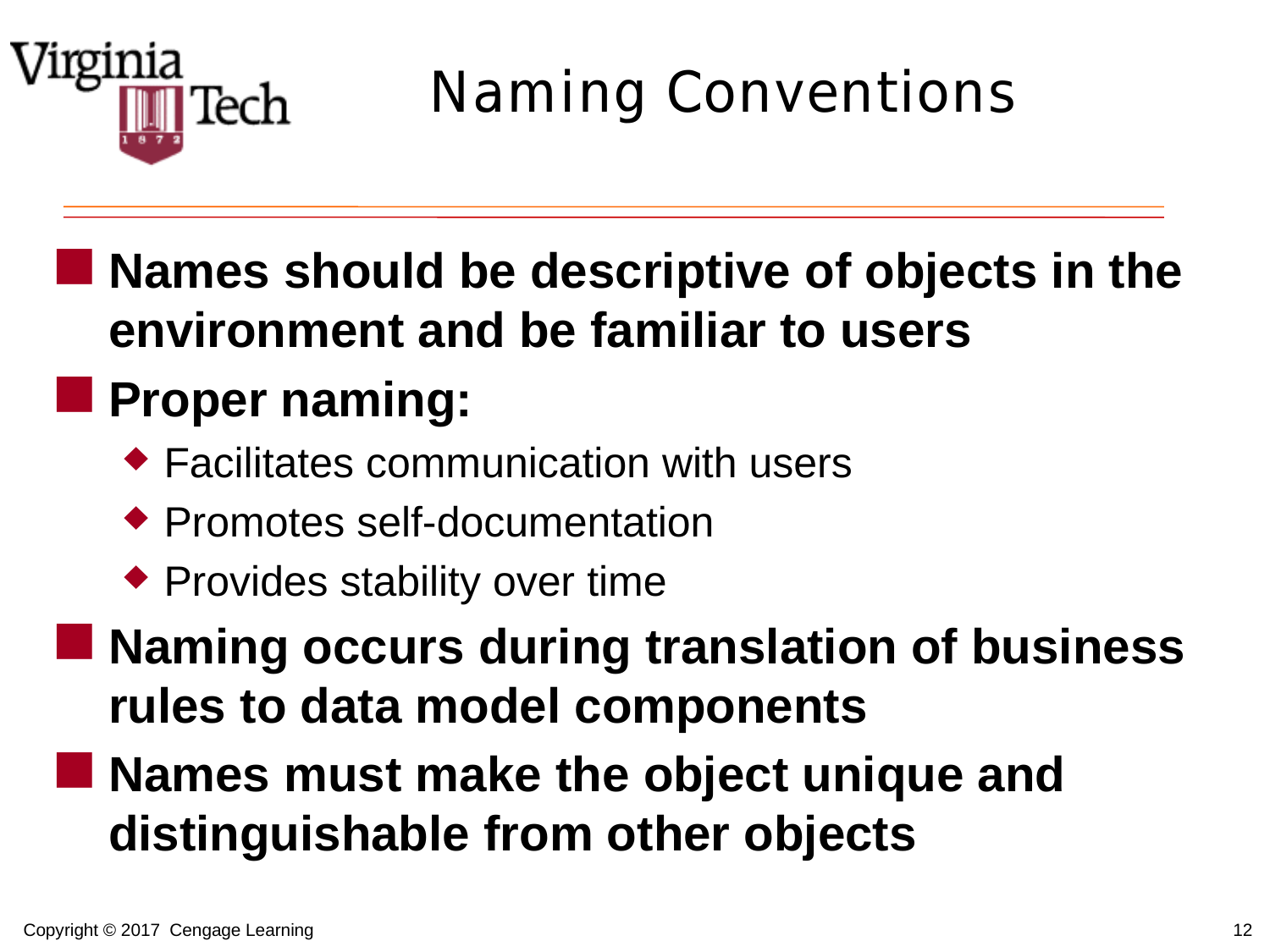

# Naming Conventions
Names should be descriptive of objects in the environment and be familiar to users
Proper naming:
Facilitates communication with users
Promotes self-documentation
Provides stability over time
Naming occurs during translation of business rules to data model components
Names must make the object unique and distinguishable from other objects
12
Copyright © 2017  Cengage Learning